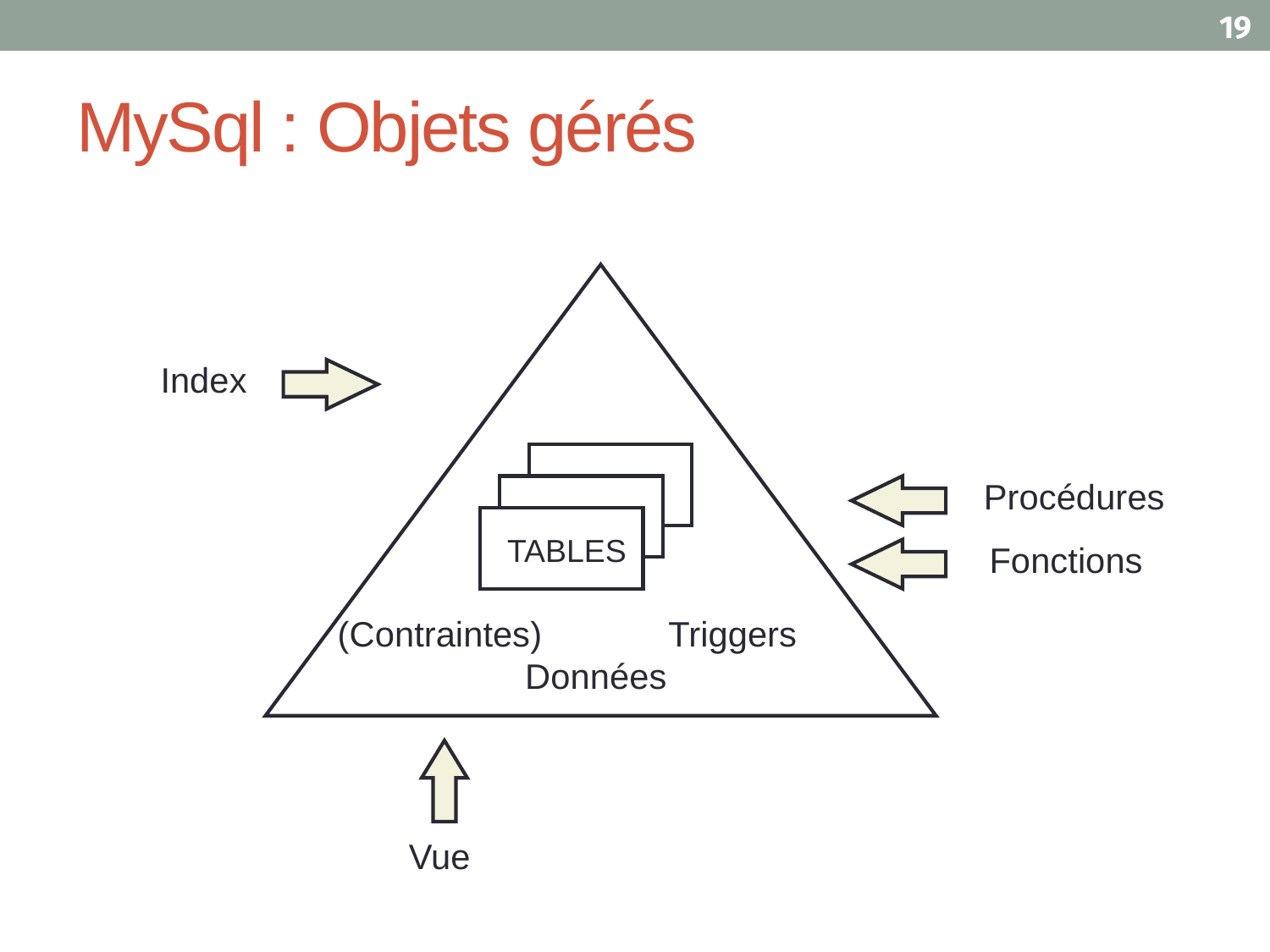

19
# MySql : Objets gérés

Index

Procédures

TABLES
Fonctions

(Contraintes)
Triggers
Données

Vue